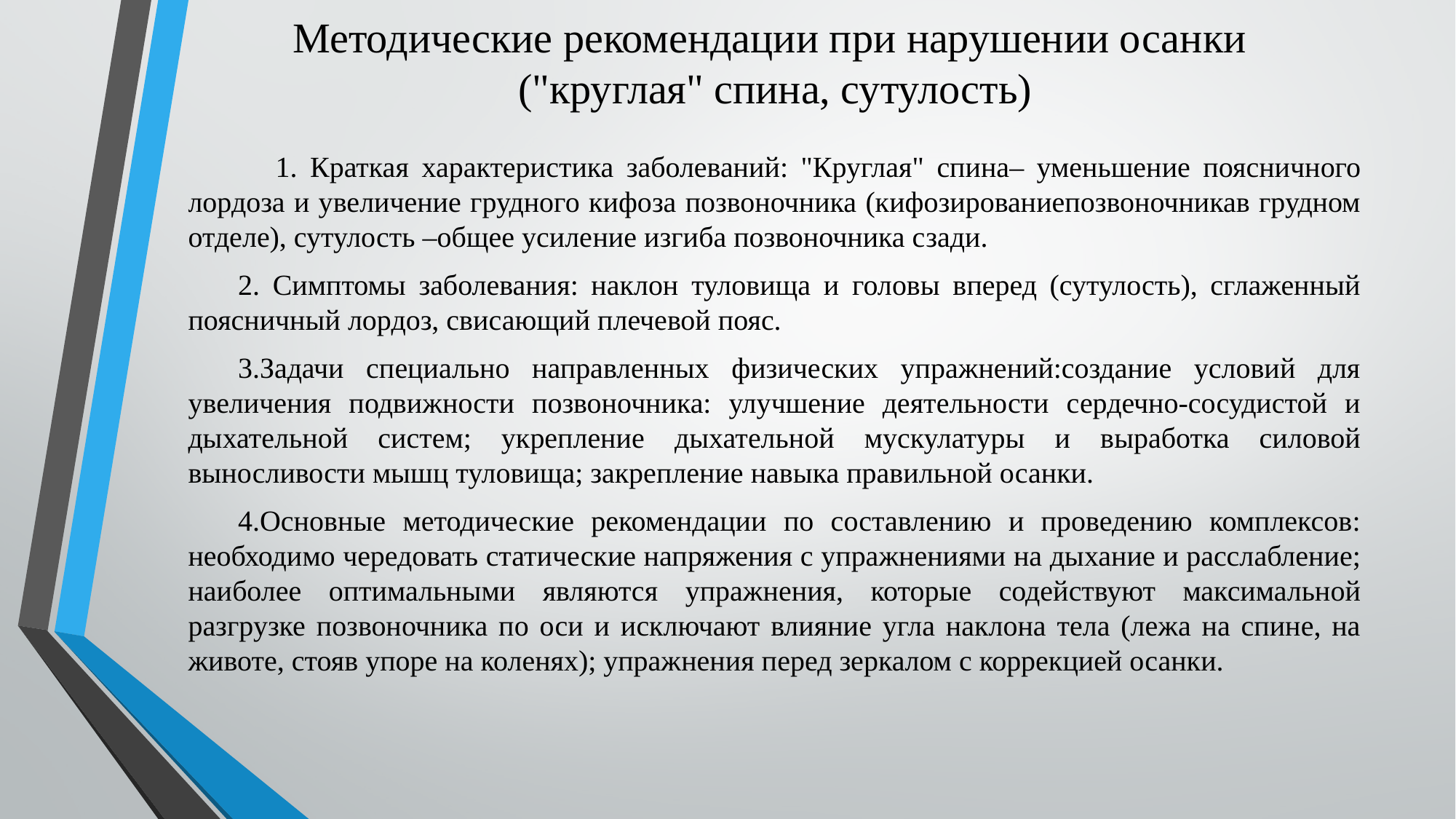

# Методические рекомендации при нарушении осанки ("круглая" спина, сутулость)
	1. Краткая характеристика заболеваний: "Круглая" спина– уменьшение поясничного лордоза и увеличение грудного кифоза позвоночника (кифозированиепозвоночникав грудном отделе), сутулость –общее усиле­ние изгиба позвоночника сзади.
2. Симптомы заболевания: наклон туловища и головы вперед (сутулость), сглаженный поясничный лордоз, свисающий плечевой пояс.
3.Задачи специально направленных физических упражнений:создание условий для увеличения подвижности позвоночника: улучшение деятельности сердечно-сосудистой и дыхательной систем; укрепление дыхательной мускулатуры и выработка силовой выносливости мышц туловища; закрепление навыка правильной осанки.
4.Основные методические рекомендации по составлению и проведению комплексов: необходимо чередовать статические напряжения с упражнениями на дыхание и расслабление; наиболее оптимальными являются упражнения, которые содействуют максимальной разгрузке позвоночника по оси и исключают влияние угла наклона тела (лежа на спине, на животе, стояв упоре на коленях); упражнения перед зеркалом с коррекцией осанки.